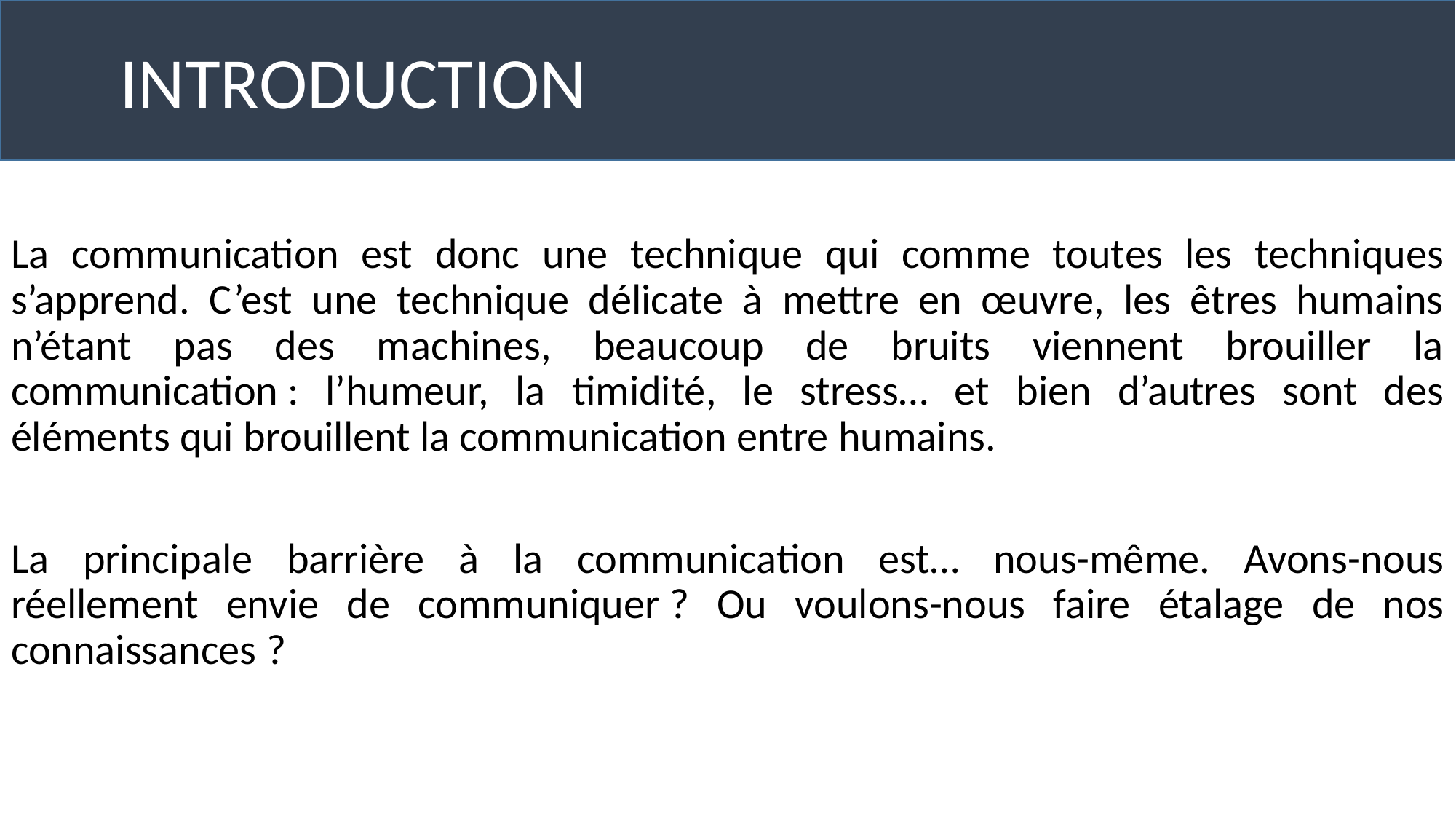

INTRODUCTION

La communication est donc une technique qui comme toutes les techniques s’apprend. C’est une technique délicate à mettre en œuvre, les êtres humains n’étant pas des machines, beaucoup de bruits viennent brouiller la communication : l’humeur, la timidité, le stress… et bien d’autres sont des éléments qui brouillent la communication entre humains.

La principale barrière à la communication est… nous-même. Avons-nous réellement envie de communiquer ? Ou voulons-nous faire étalage de nos connaissances ?